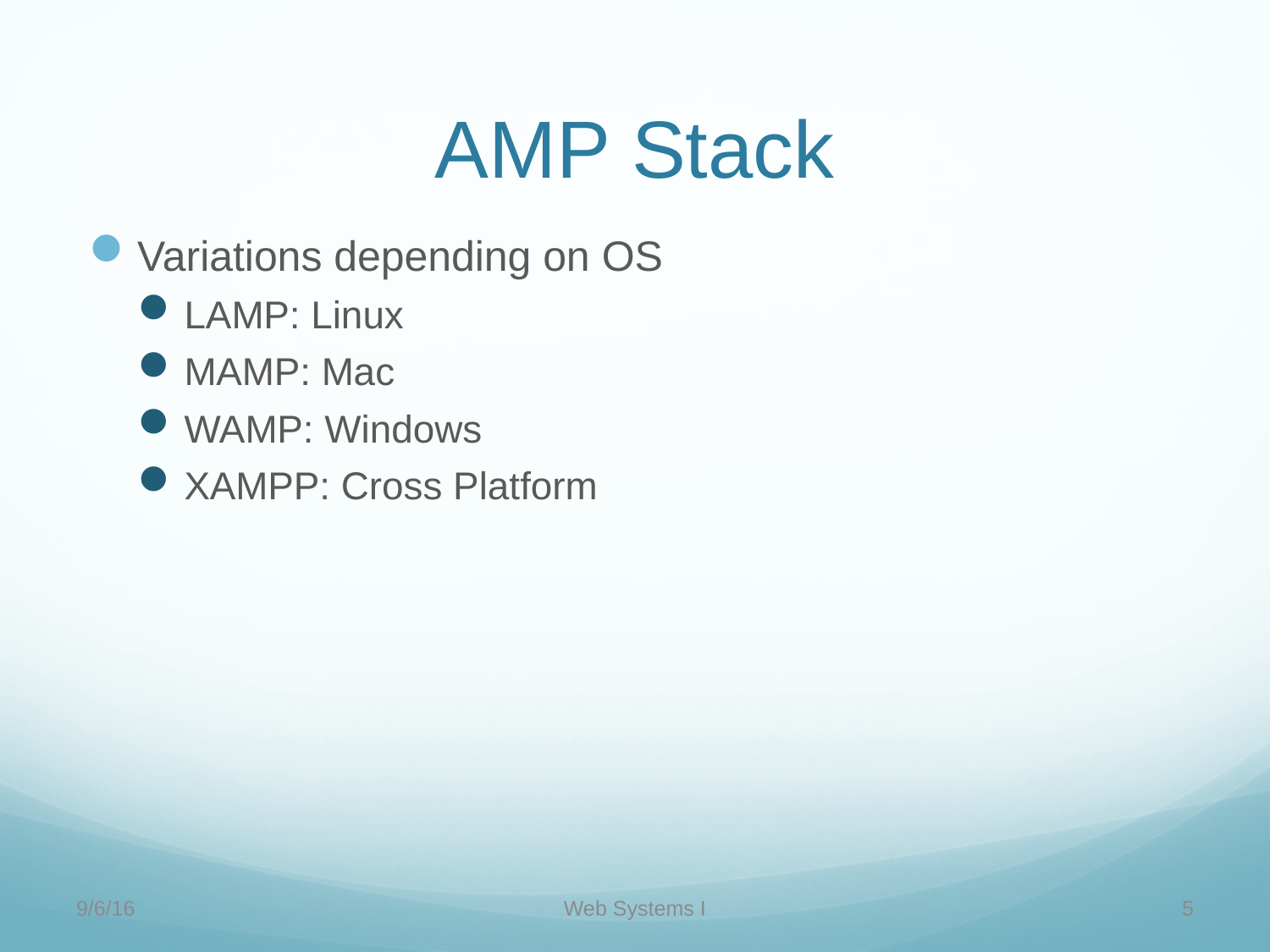

# AMP Stack
Variations depending on OS
LAMP: Linux
MAMP: Mac
WAMP: Windows
XAMPP: Cross Platform

9/6/16
Web Systems I
5